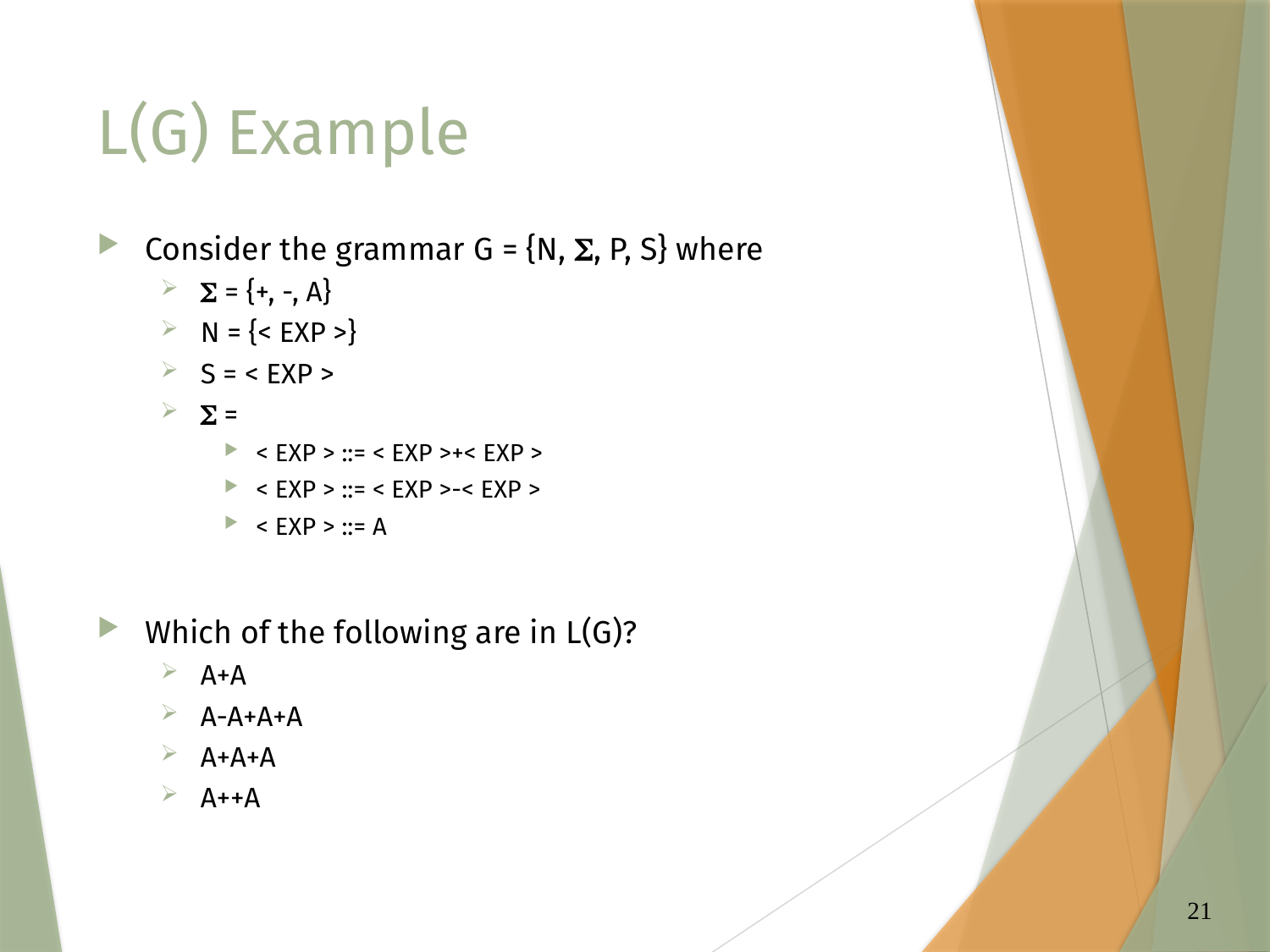

# L(G) Example
Consider the grammar G = {N, Σ, P, S} where
Σ = {+, -, A}
N = {< EXP >}
S = < EXP >
Σ =
< EXP > ::= < EXP >+< EXP >
< EXP > ::= < EXP >-< EXP >
< EXP > ::= A

Which of the following are in L(G)?
A+A
A-A+A+A
A+A+A
A++A